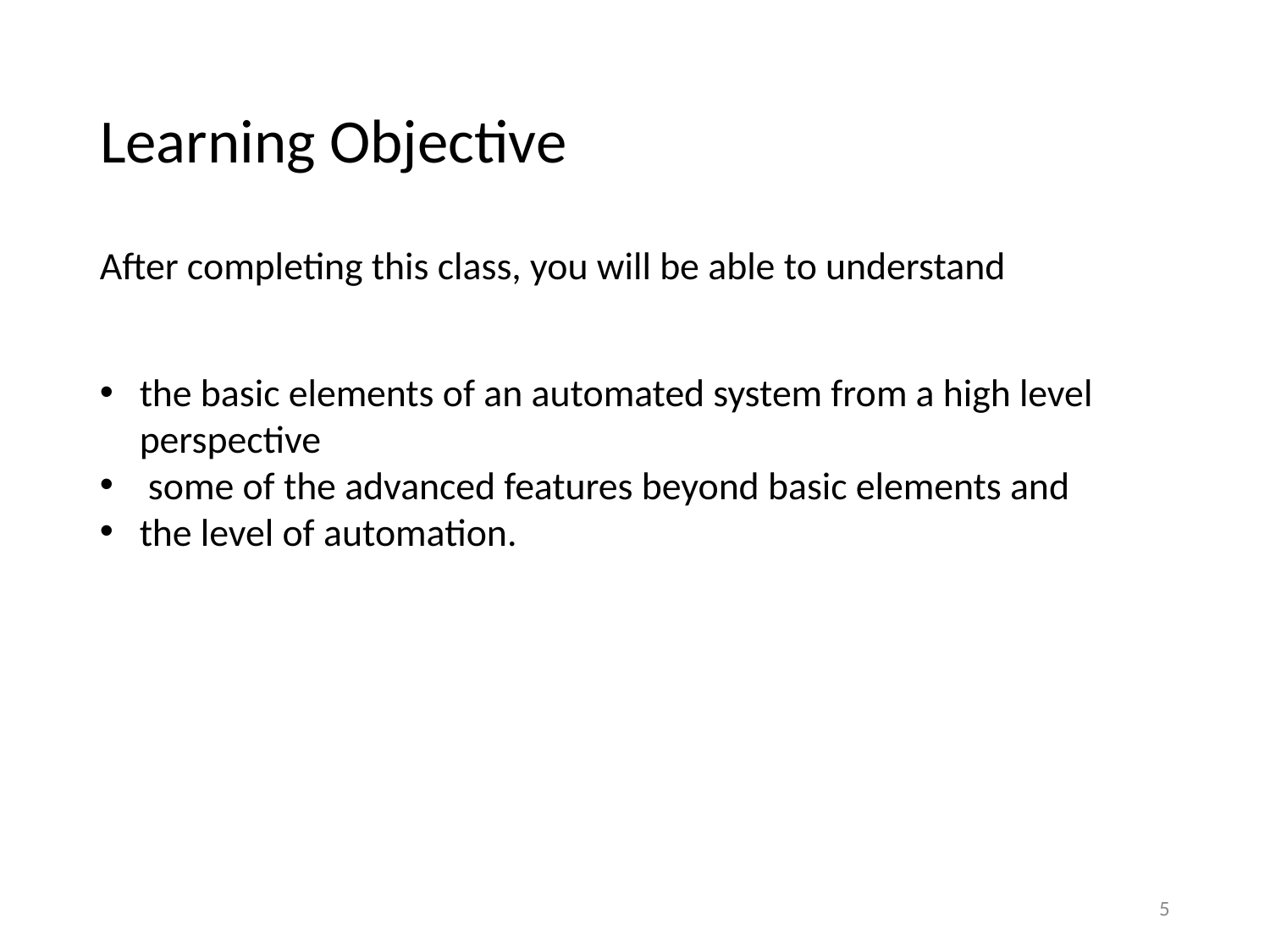

# Learning Objective
After completing this class, you will be able to understand
the basic elements of an automated system from a high level perspective
 some of the advanced features beyond basic elements and
the level of automation.

5